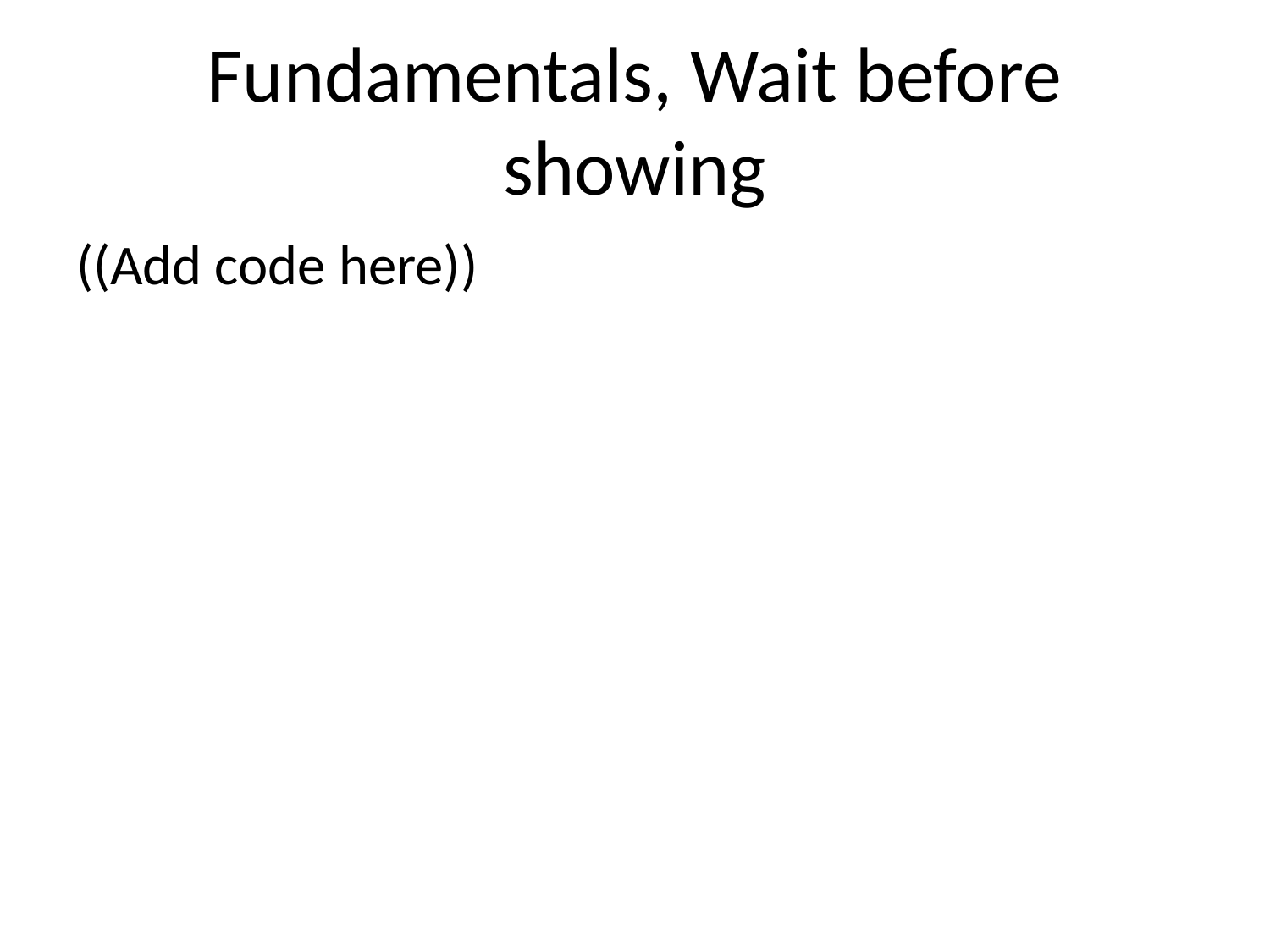

# Fundamentals, Wait before showing
((Add code here))